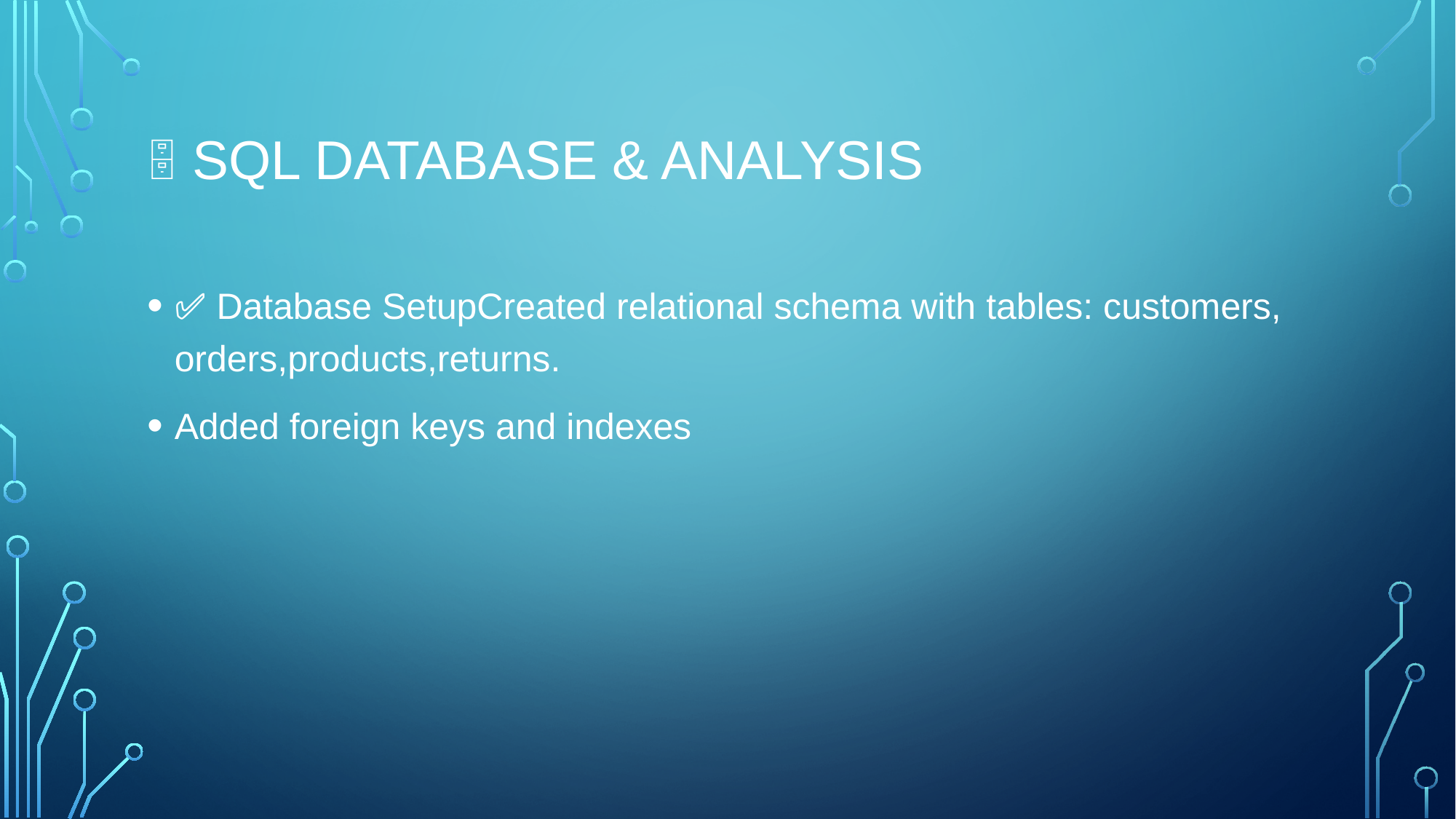

# 🗄️ SQL Database & Analysis
✅ Database SetupCreated relational schema with tables: customers, orders,products,returns.
Added foreign keys and indexes